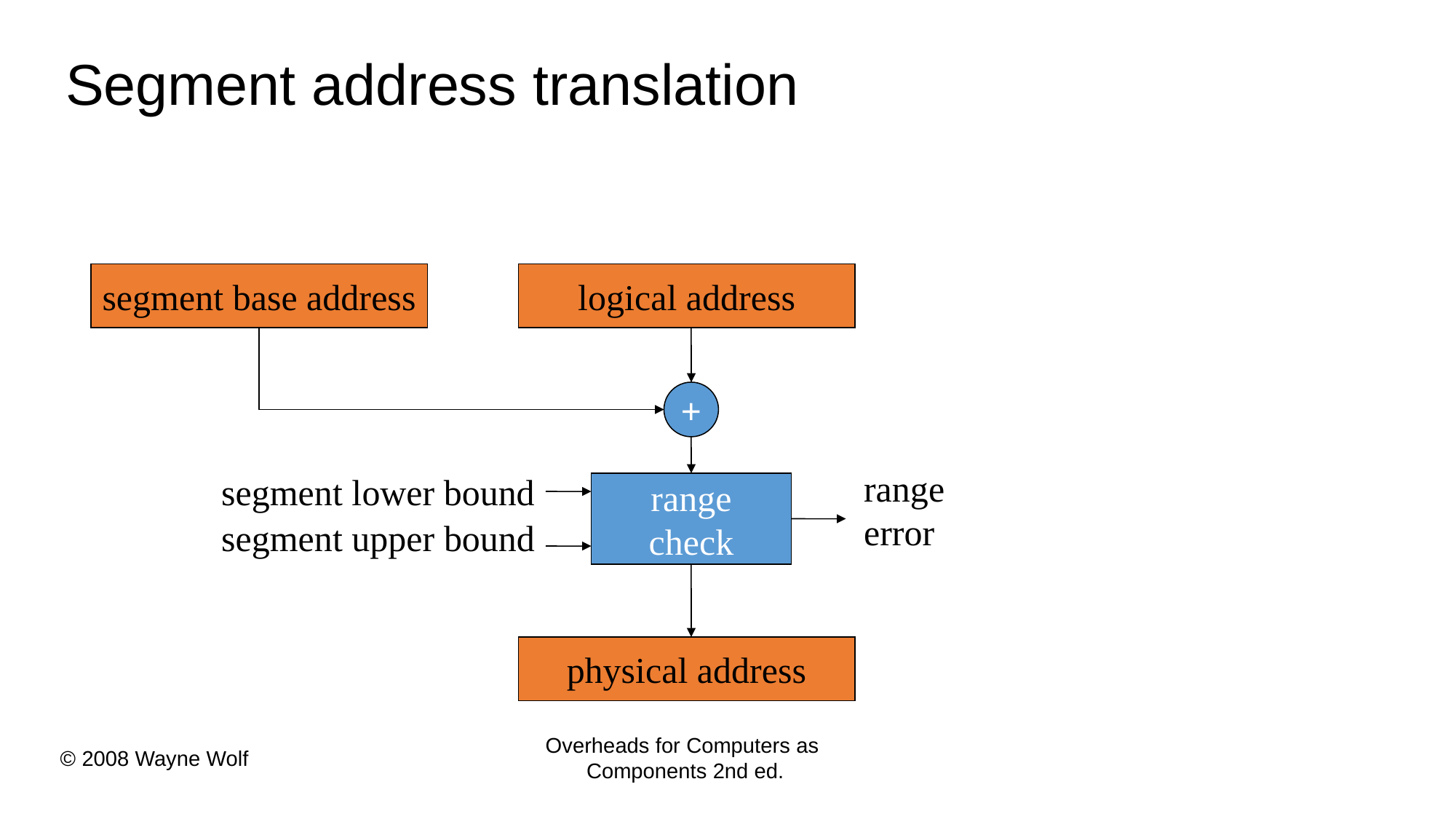

# Segment address translation
segment base address
logical address

+

range
error
segment lower bound
range
check

segment upper bound

physical address
Overheads for Computers as
Components 2nd ed.
© 2008 Wayne Wolf